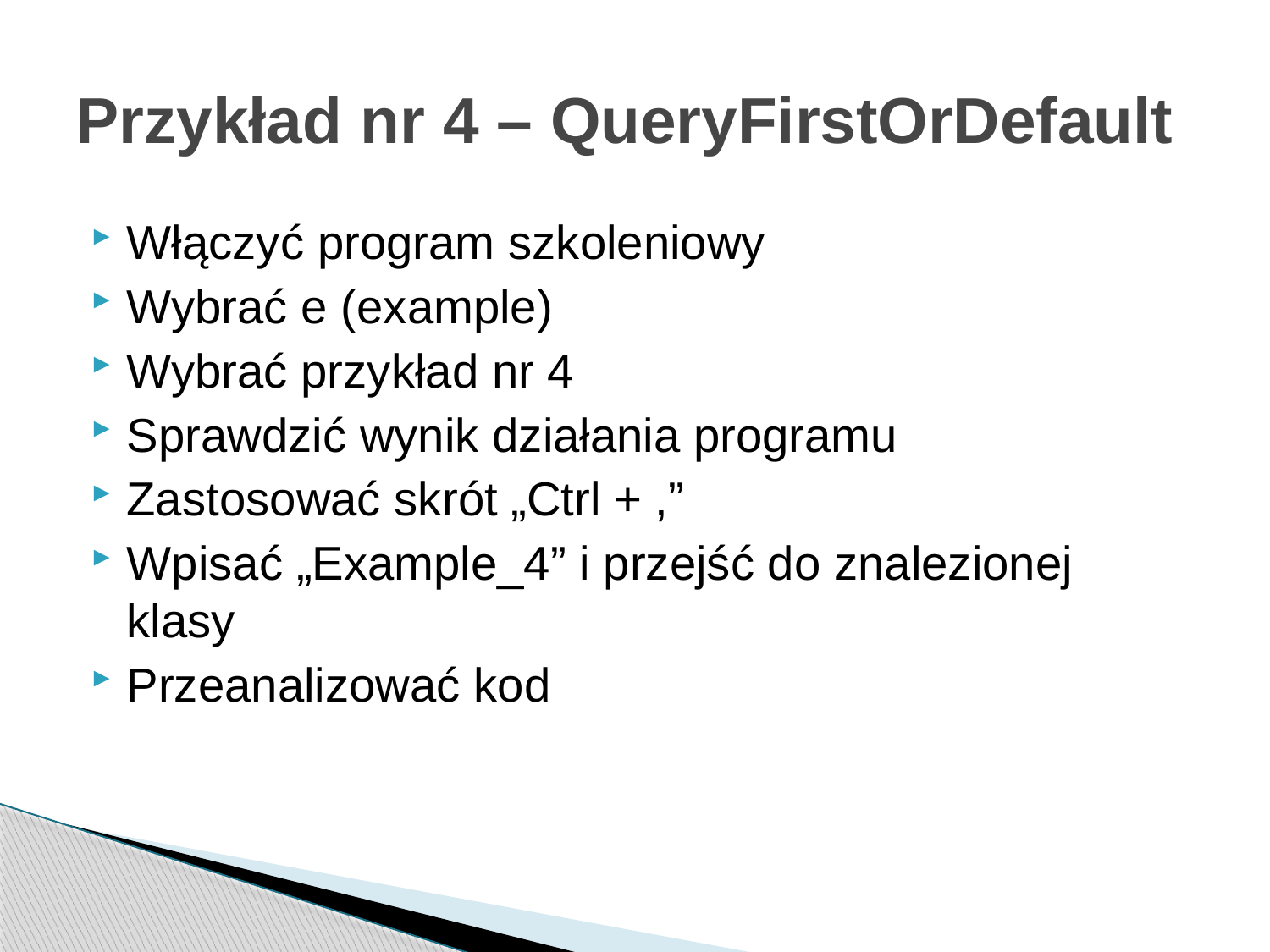

# Przykład nr 4 – QueryFirstOrDefault
Włączyć program szkoleniowy
Wybrać e (example)
Wybrać przykład nr 4
Sprawdzić wynik działania programu
Zastosować skrót „Ctrl + ,”
Wpisać „Example_4” i przejść do znalezionej klasy
Przeanalizować kod